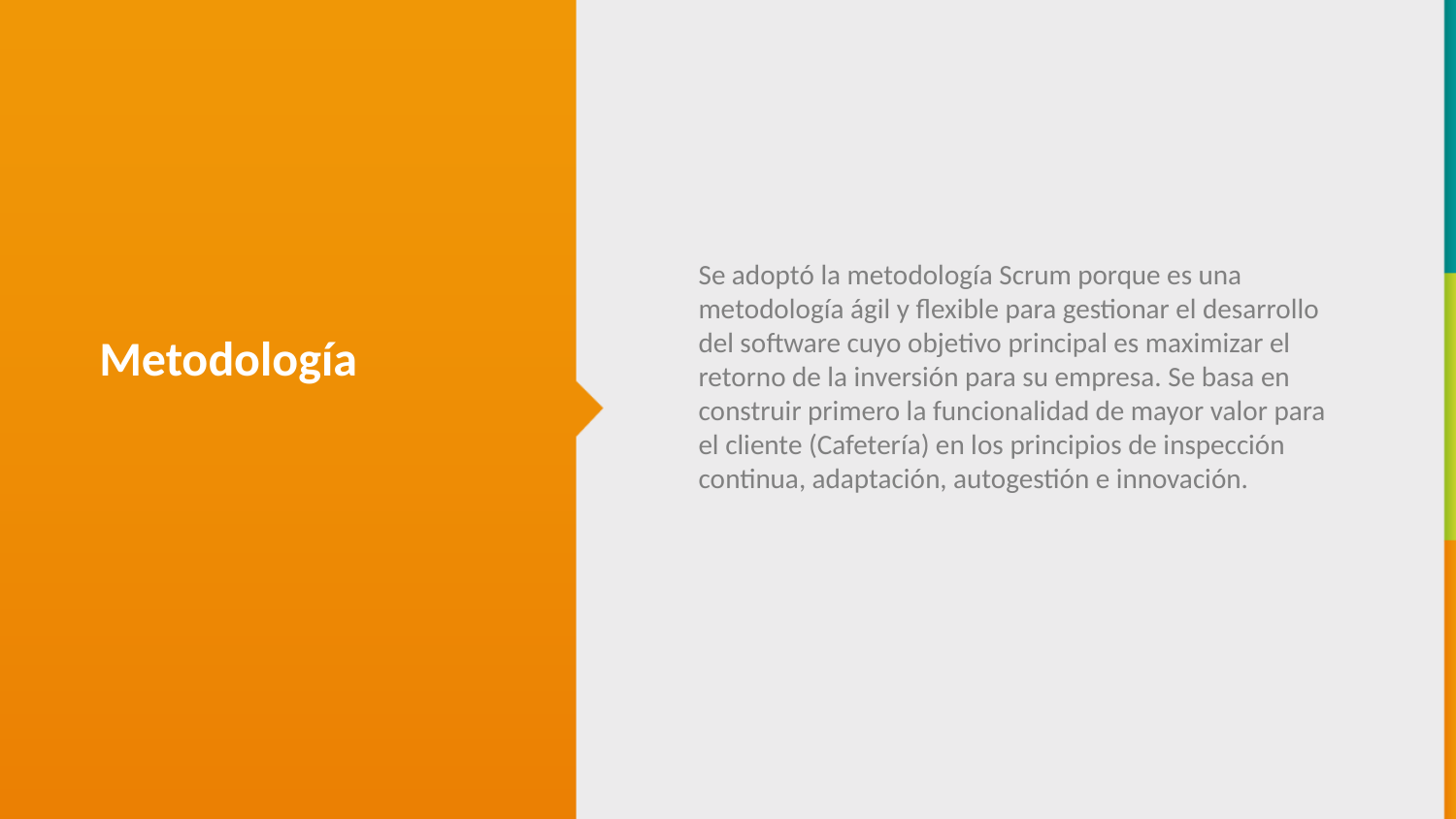

Se adoptó la metodología Scrum porque es una metodología ágil y flexible para gestionar el desarrollo del software cuyo objetivo principal es maximizar el retorno de la inversión para su empresa. Se basa en construir primero la funcionalidad de mayor valor para el cliente (Cafetería) en los principios de inspección continua, adaptación, autogestión e innovación.
Metodología